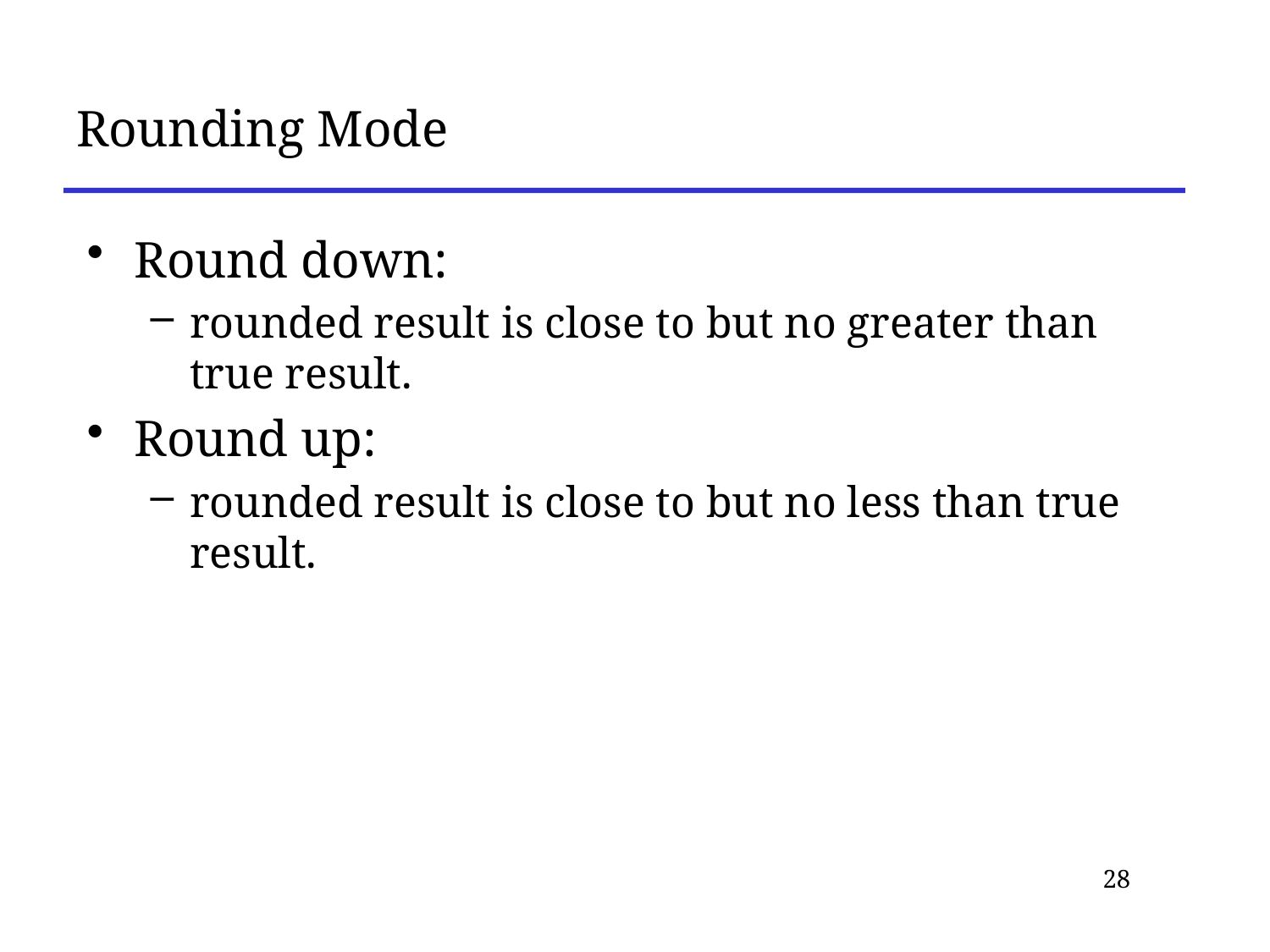

# Rounding Mode
Round down:
rounded result is close to but no greater than true result.
Round up:
rounded result is close to but no less than true result.
28